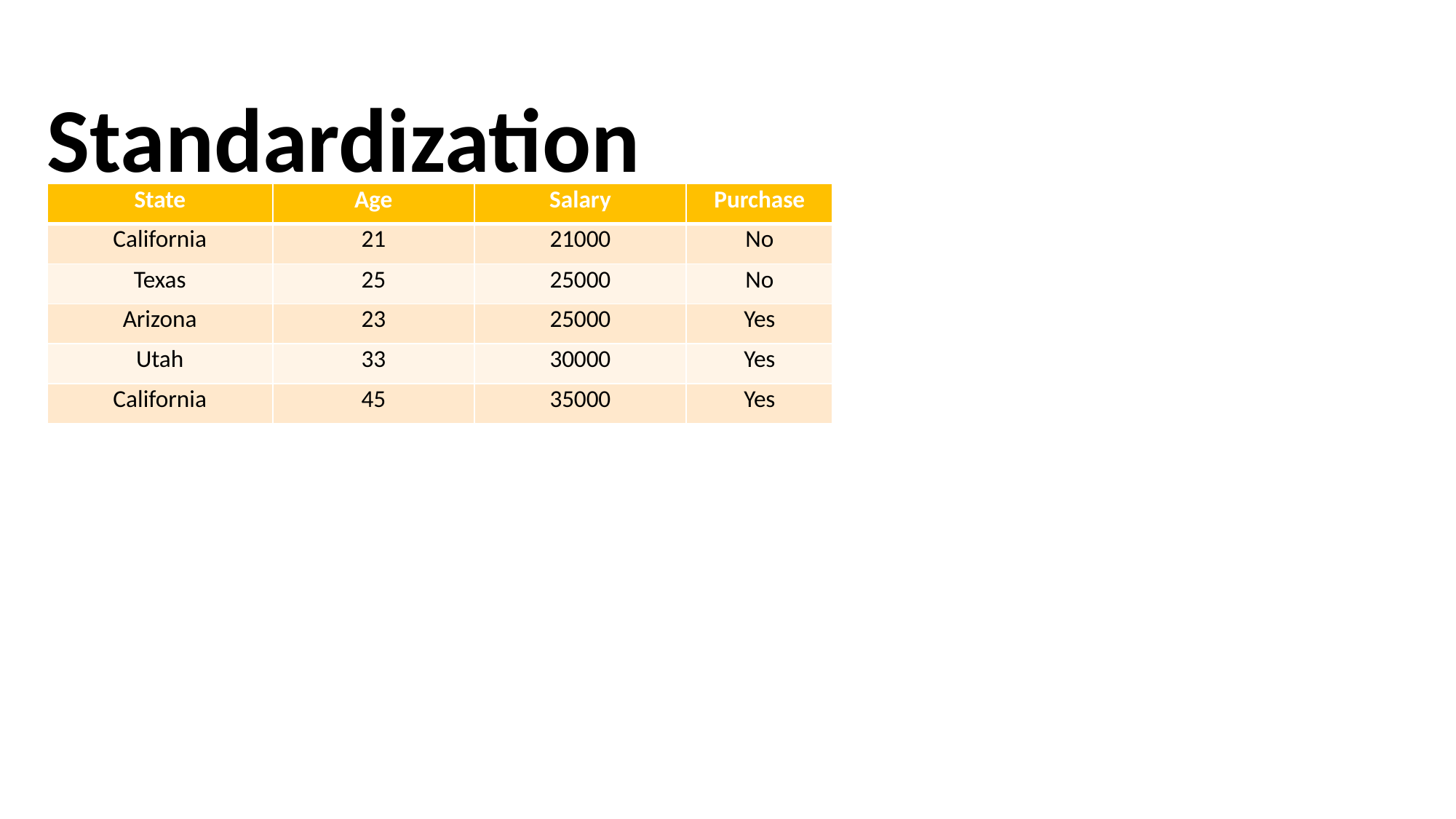

Standardization
| State | Age | Salary | Purchase |
| --- | --- | --- | --- |
| California | 21 | 21000 | No |
| Texas | 25 | 25000 | No |
| Arizona | 23 | 25000 | Yes |
| Utah | 33 | 30000 | Yes |
| California | 45 | 35000 | Yes |